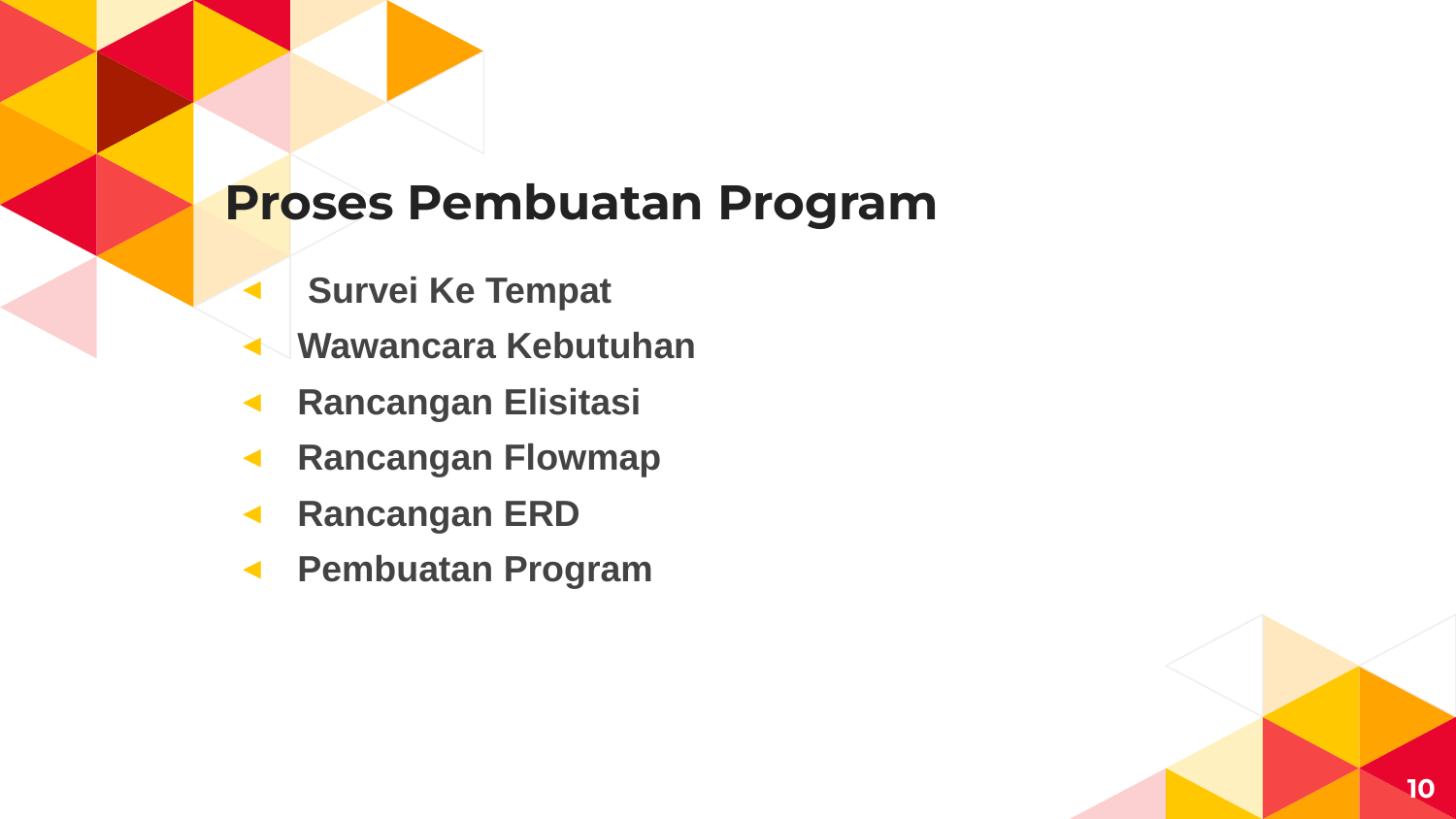

# Proses Pembuatan Program
 Survei Ke Tempat
Wawancara Kebutuhan
Rancangan Elisitasi
Rancangan Flowmap
Rancangan ERD
Pembuatan Program
10